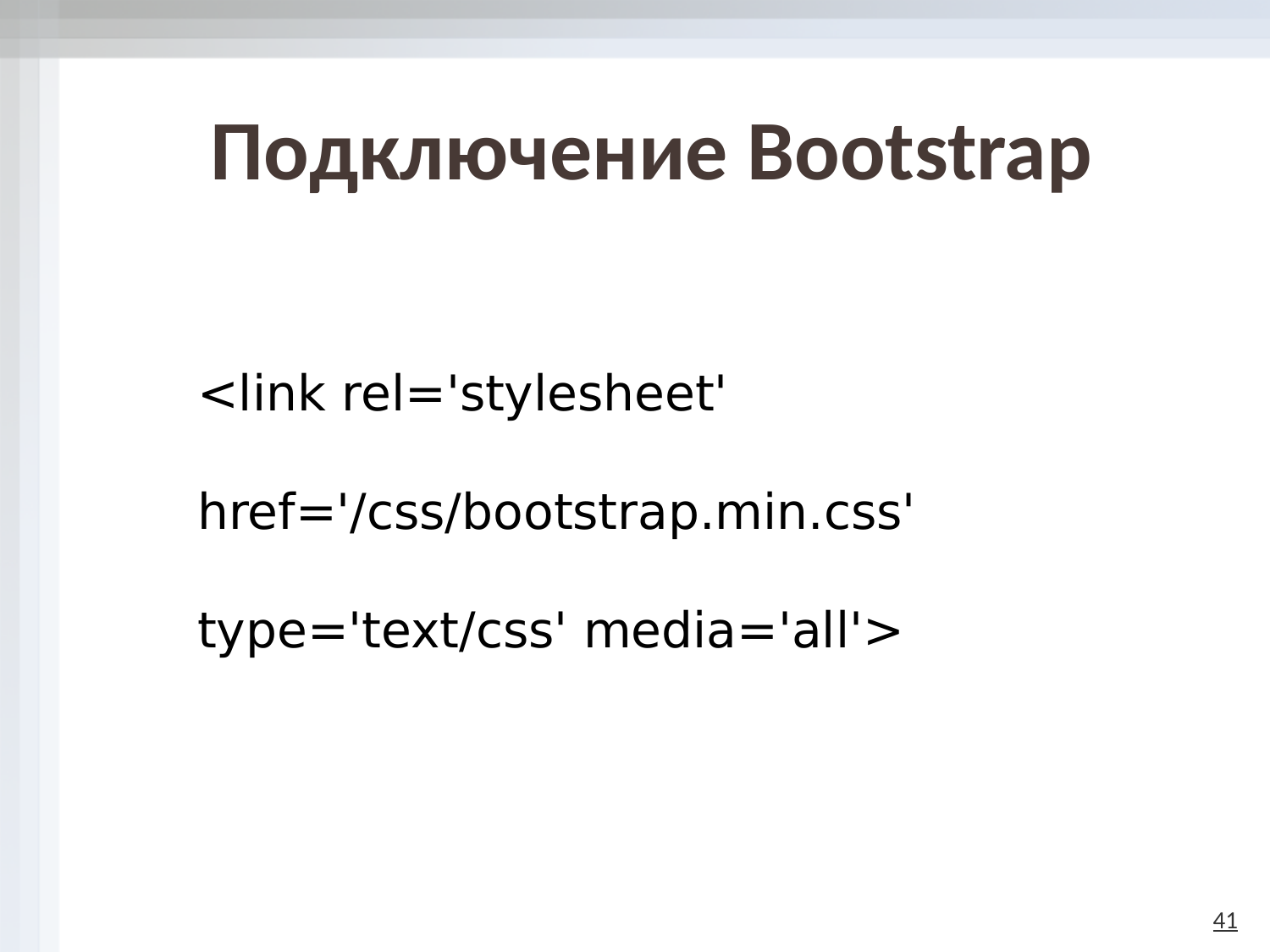

# Подключение Bootstrap
<link rel='stylesheet' href='/css/bootstrap.min.css' type='text/css' media='all'>
41